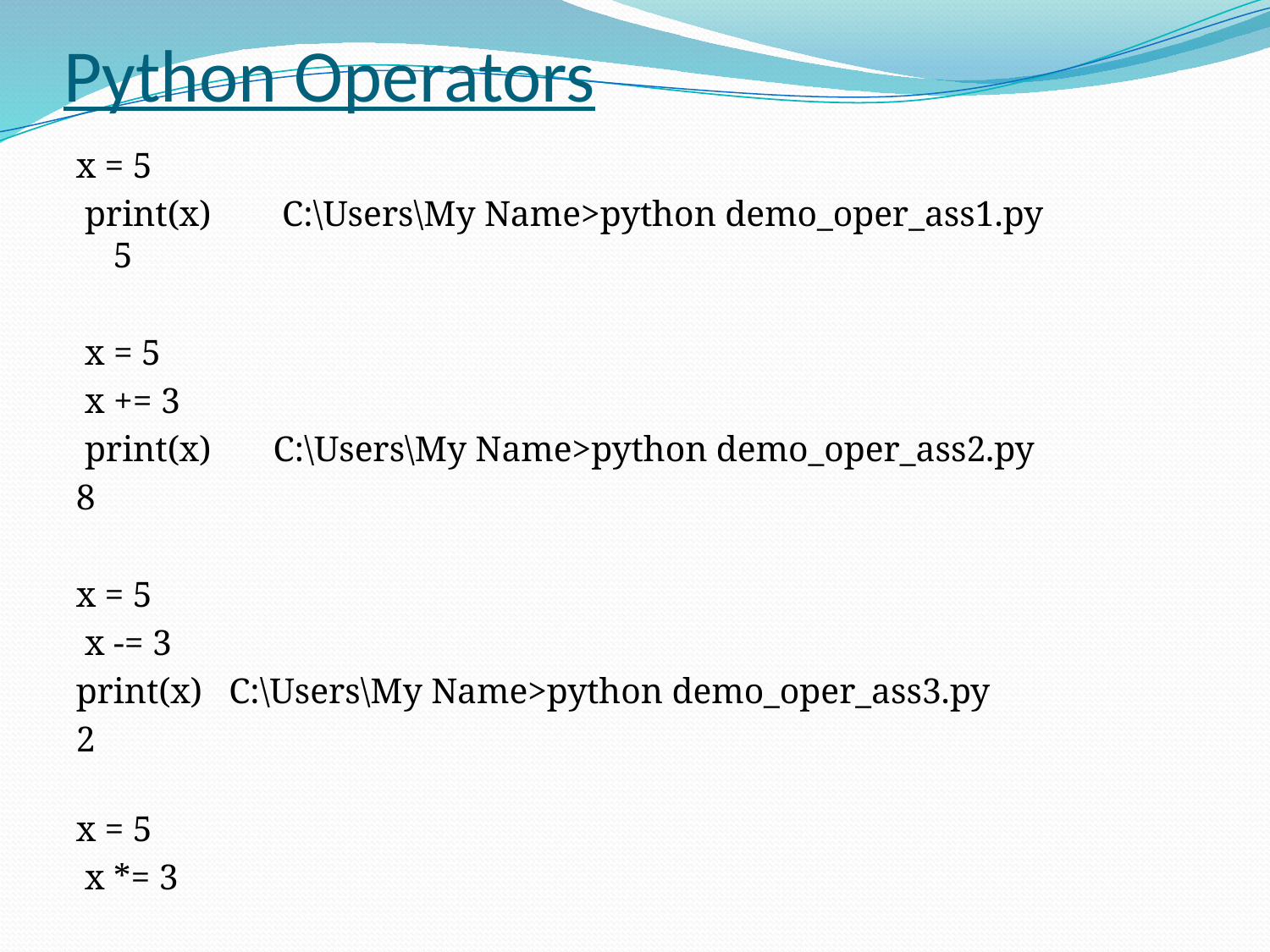

# Python Operators
x = 5
 print(x)        C:\Users\My Name>python demo_oper_ass1.py
5

 x = 5
 x += 3
 print(x)       C:\Users\My Name>python demo_oper_ass2.py
8

x = 5
 x -= 3
print(x)   C:\Users\My Name>python demo_oper_ass3.py
2
x = 5
 x *= 3